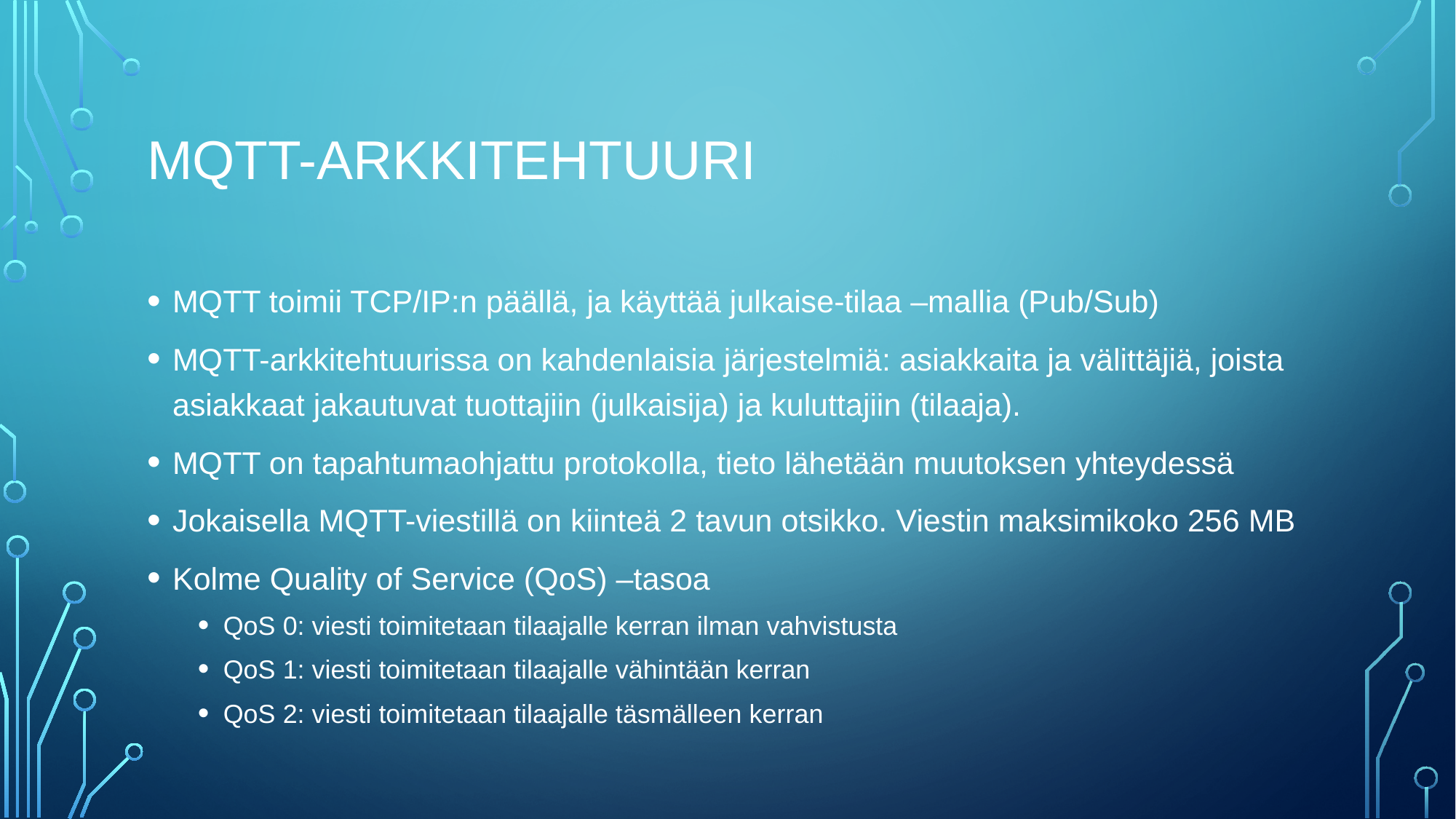

# MQTT-arkkitehtuuri
MQTT toimii TCP/IP:n päällä, ja käyttää julkaise-tilaa –mallia (Pub/Sub)
MQTT-arkkitehtuurissa on kahdenlaisia järjestelmiä: asiakkaita ja välittäjiä, joista asiakkaat jakautuvat tuottajiin (julkaisija) ja kuluttajiin (tilaaja).
MQTT on tapahtumaohjattu protokolla, tieto lähetään muutoksen yhteydessä
Jokaisella MQTT-viestillä on kiinteä 2 tavun otsikko. Viestin maksimikoko 256 MB
Kolme Quality of Service (QoS) –tasoa
QoS 0: viesti toimitetaan tilaajalle kerran ilman vahvistusta
QoS 1: viesti toimitetaan tilaajalle vähintään kerran
QoS 2: viesti toimitetaan tilaajalle täsmälleen kerran